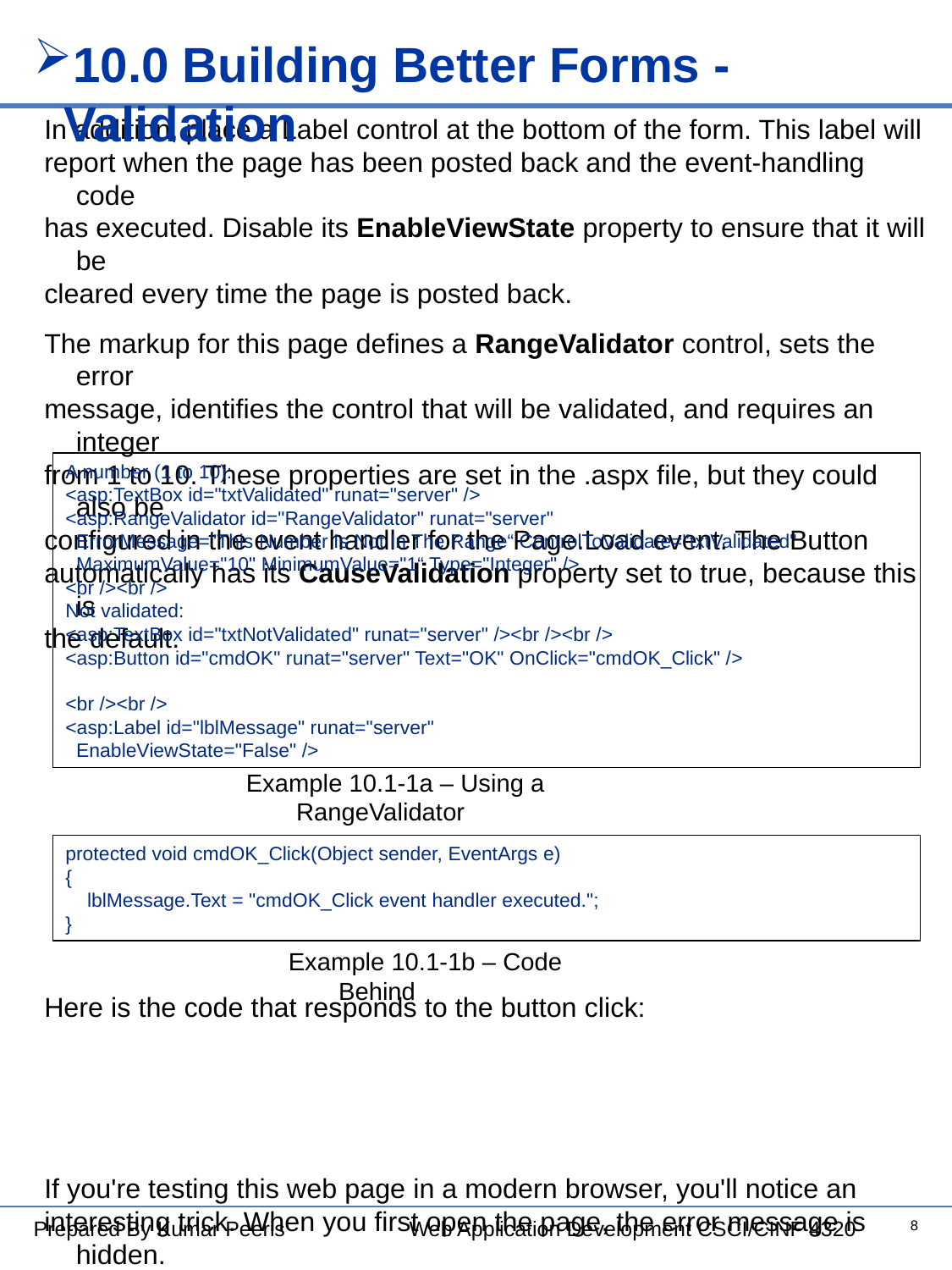

10.0 Building Better Forms - Validation
In addition, place a Label control at the bottom of the form. This label will
report when the page has been posted back and the event-handling code
has executed. Disable its EnableViewState property to ensure that it will be
cleared every time the page is posted back.

The markup for this page defines a RangeValidator control, sets the error
message, identifies the control that will be validated, and requires an integer
from 1 to 10. These properties are set in the .aspx file, but they could also be
configured in the event handler for the Page.Load event. The Button
automatically has its CauseValidation property set to true, because this is
the default.

Here is the code that responds to the button click:

If you're testing this web page in a modern browser, you'll notice an
interesting trick. When you first open the page, the error message is hidden.
But if you type an invalid number (remember, validation will succeed for an
empty value) and press the Tab key to move to the second text box, an error
message will appear automatically next to the offending control. This is
because ASP.NET adds a special JavaScript function that detects when the
focus changes.
A number (1 to 10):
<asp:TextBox id="txtValidated" runat="server" />
<asp:RangeValidator id="RangeValidator" runat="server"
  ErrorMessage="This Number Is Not In The Range“ ControlToValidate="txtValidated"
  MaximumValue="10" MinimumValue="1“ Type="Integer" />
<br /><br />
Not validated:
<asp:TextBox id="txtNotValidated" runat="server" /><br /><br />
<asp:Button id="cmdOK" runat="server" Text="OK" OnClick="cmdOK_Click" />

<br /><br />
<asp:Label id="lblMessage" runat="server"
  EnableViewState="False" />
Example 10.1-1a – Using a RangeValidator
protected void cmdOK_Click(Object sender, EventArgs e)
{
    lblMessage.Text = "cmdOK_Click event handler executed.";
}
Example 10.1-1b – Code Behind
8
Prepared By Kumar Peeris                     Web Application Development CSCI/CINF 4320